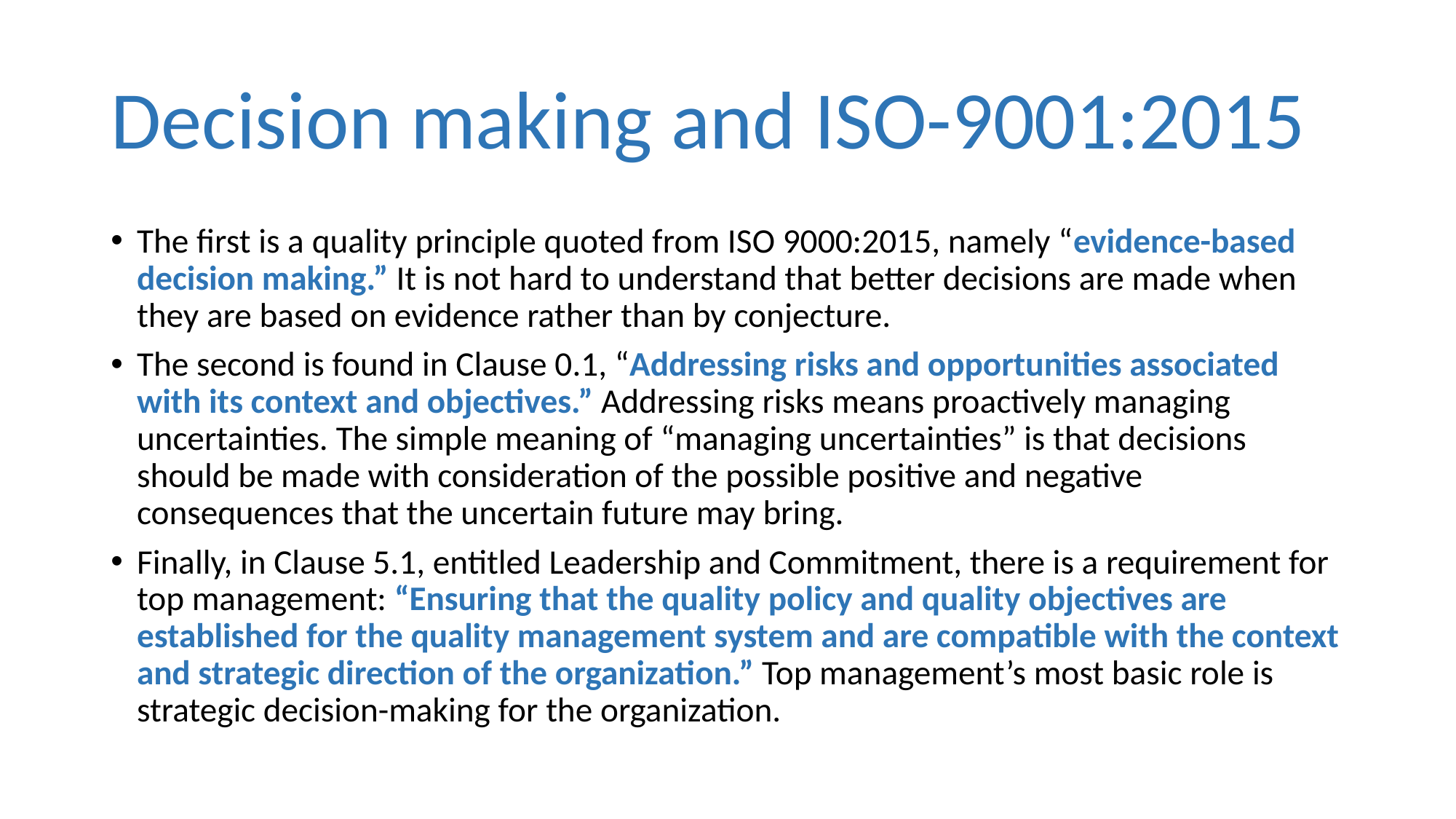

# Decision making and ISO-9001:2015
The first is a quality principle quoted from ISO 9000:2015, namely “evidence-based decision making.” It is not hard to understand that better decisions are made when they are based on evidence rather than by conjecture.
The second is found in Clause 0.1, “Addressing risks and opportunities associated with its context and objectives.” Addressing risks means proactively managing uncertainties. The simple meaning of “managing uncertainties” is that decisions should be made with consideration of the possible positive and negative consequences that the uncertain future may bring.
Finally, in Clause 5.1, entitled Leadership and Commitment, there is a requirement for top management: “Ensuring that the quality policy and quality objectives are established for the quality management system and are compatible with the context and strategic direction of the organization.” Top management’s most basic role is strategic decision-making for the organization.